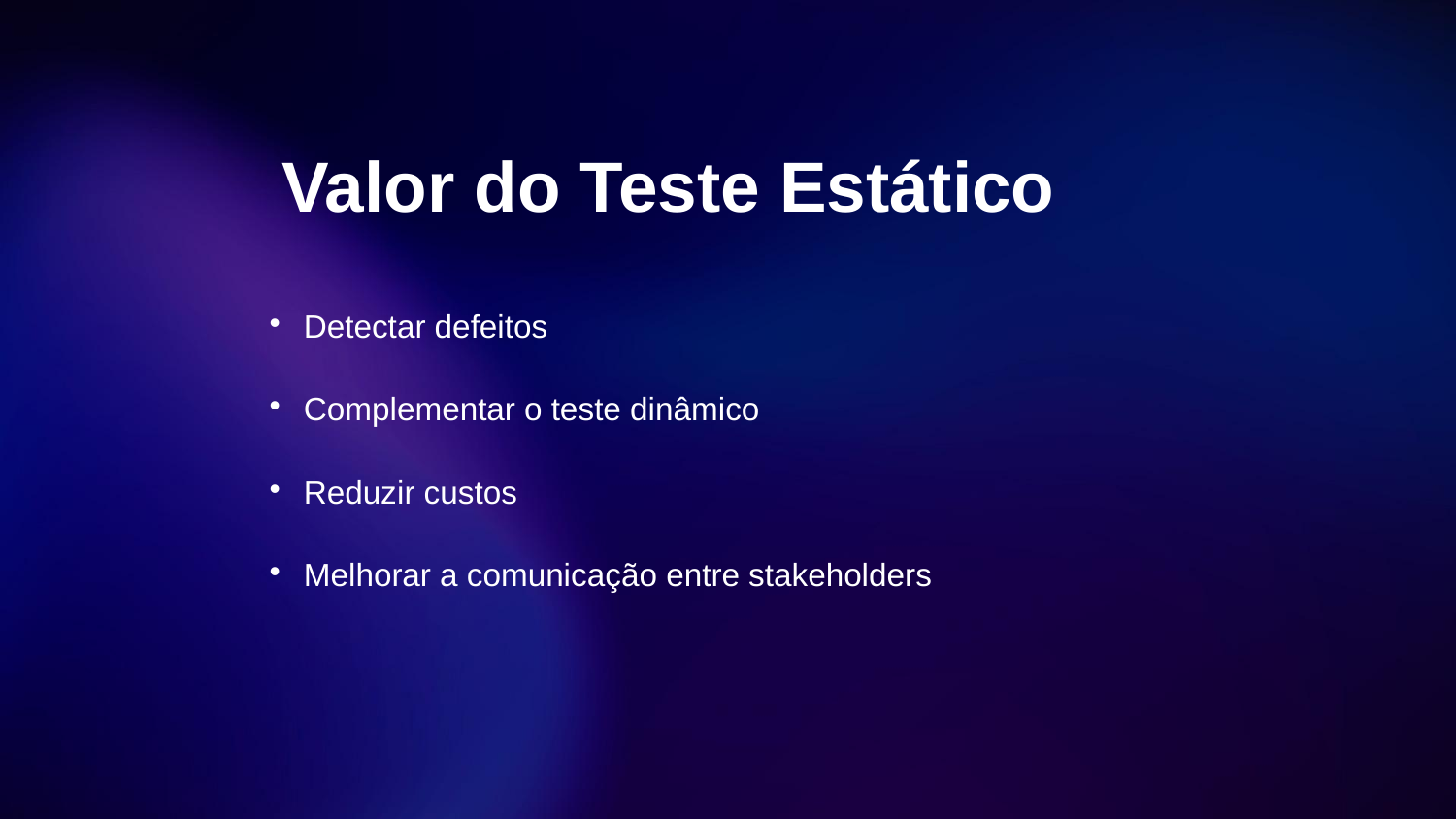

# Valor do Teste Estático
Detectar defeitos
Complementar o teste dinâmico
Reduzir custos
Melhorar a comunicação entre stakeholders